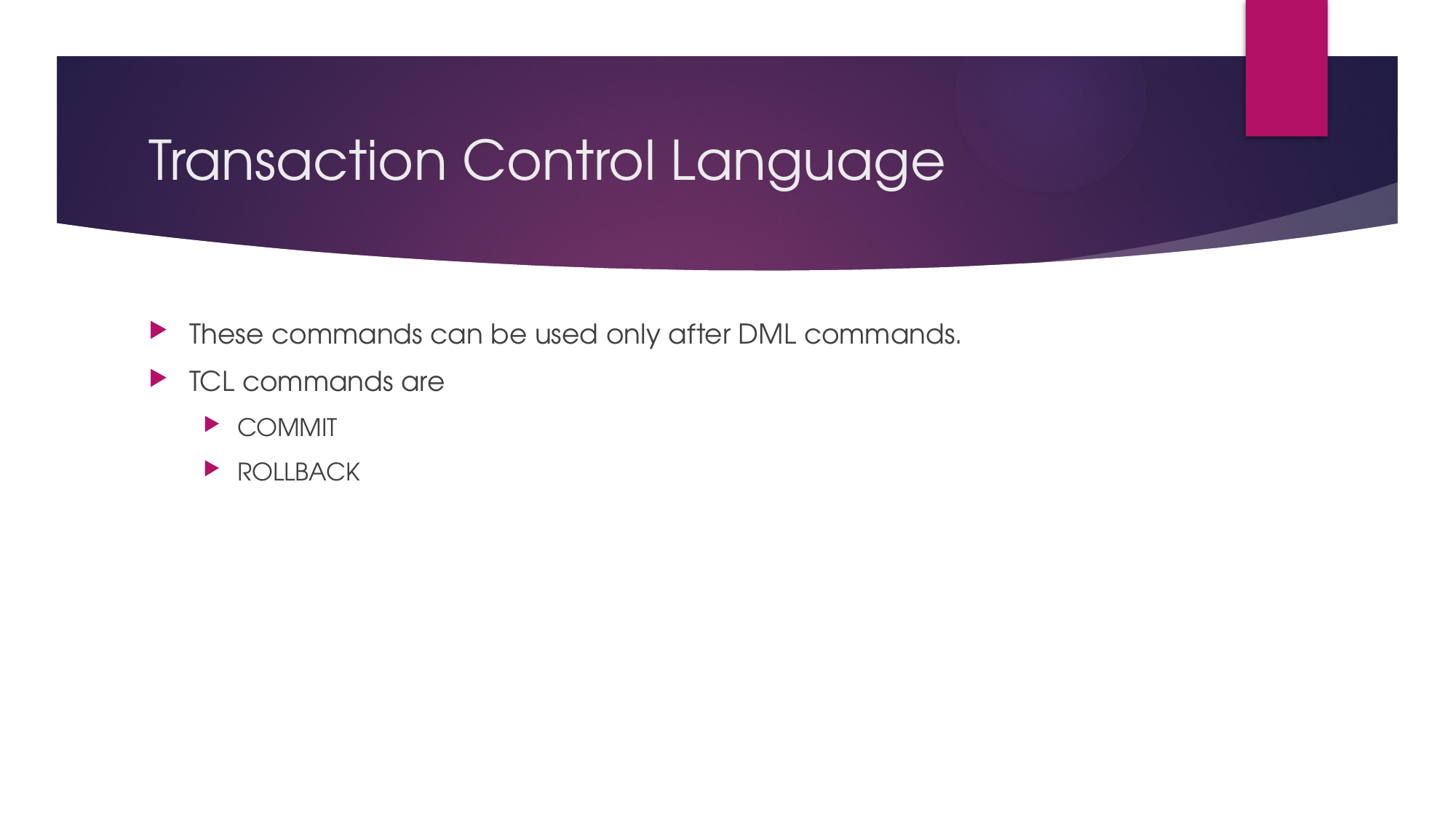

# Transaction Control Language
These commands can be used only after DML commands.
TCL commands are
COMMIT
ROLLBACK